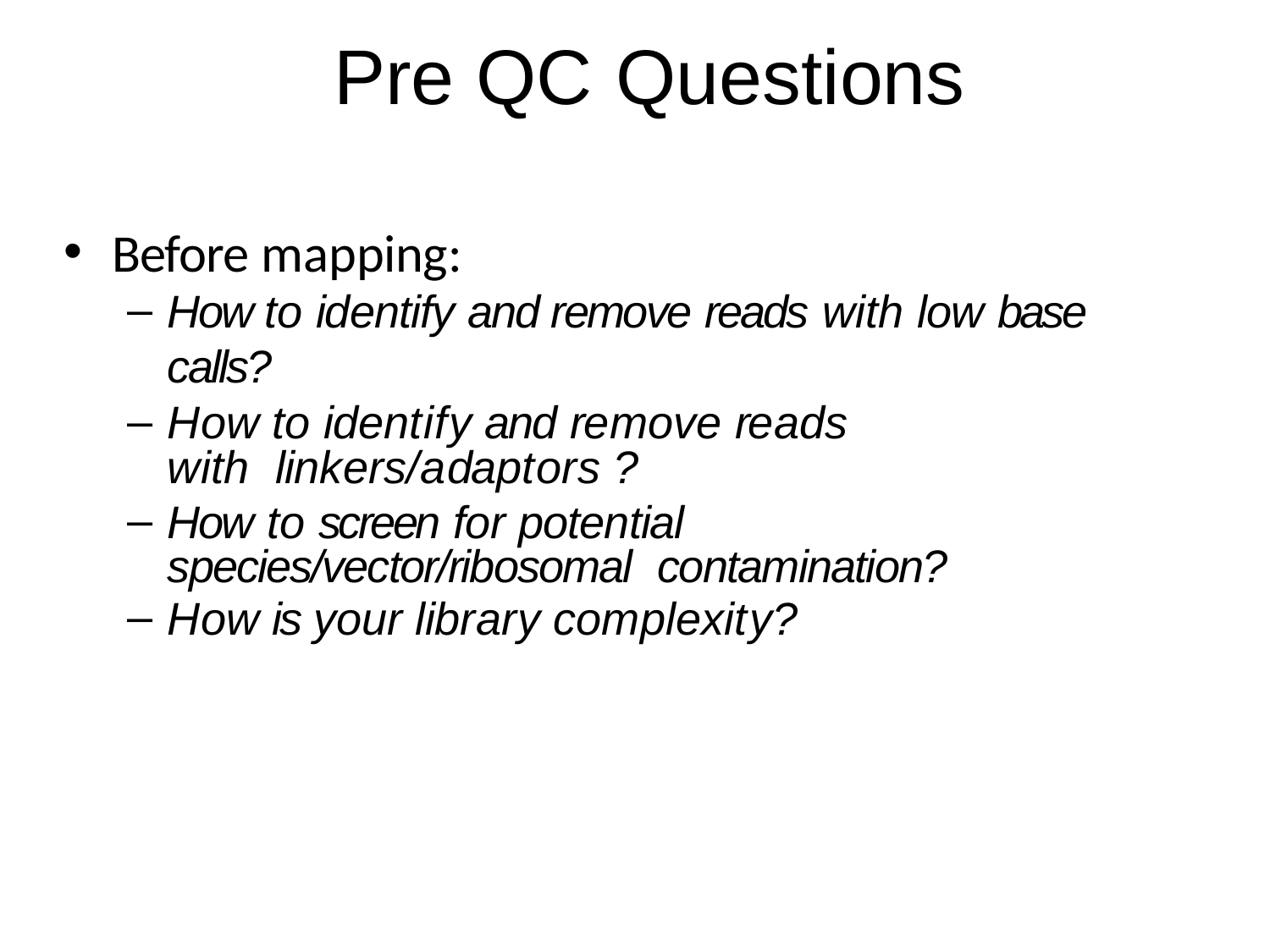

# Pre QC	Questions
Before mapping:
How to identify and remove reads with low base calls?
How to identify and remove reads with  linkers/adaptors ?
How to screen for potential species/vector/ribosomal  contamination?
How is your library complexity?